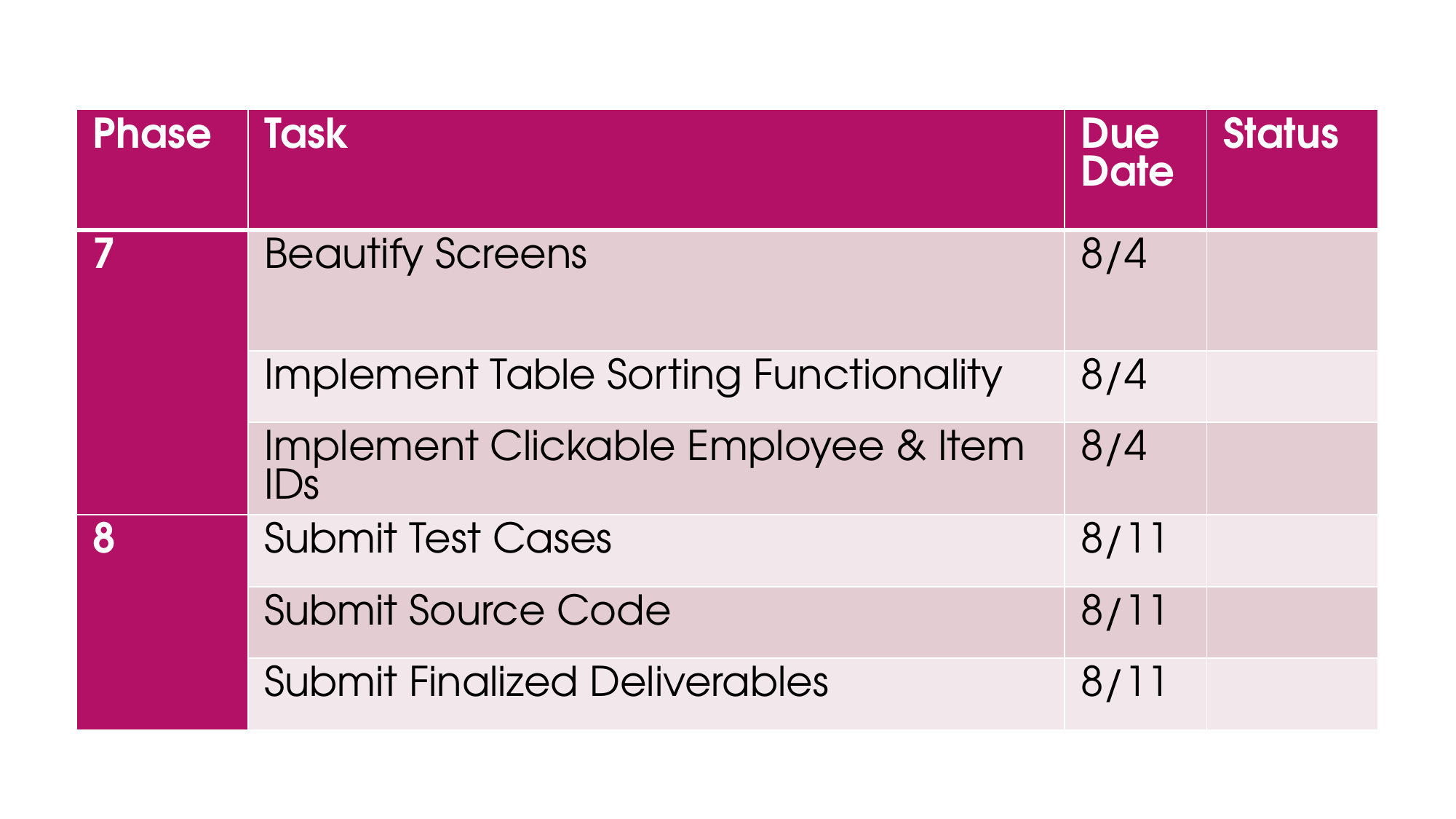

| Phase | Task | Due Date | Status |
| --- | --- | --- | --- |
| 7 | Beautify Screens | 8/4 |  |
|  | Implement Table Sorting Functionality | 8/4 |  |
|  | Implement Clickable Employee & Item IDs | 8/4 |  |
| 8 | Submit Test Cases | 8/11 |  |
|  | Submit Source Code | 8/11 |  |
|  | Submit Finalized Deliverables | 8/11 |  |